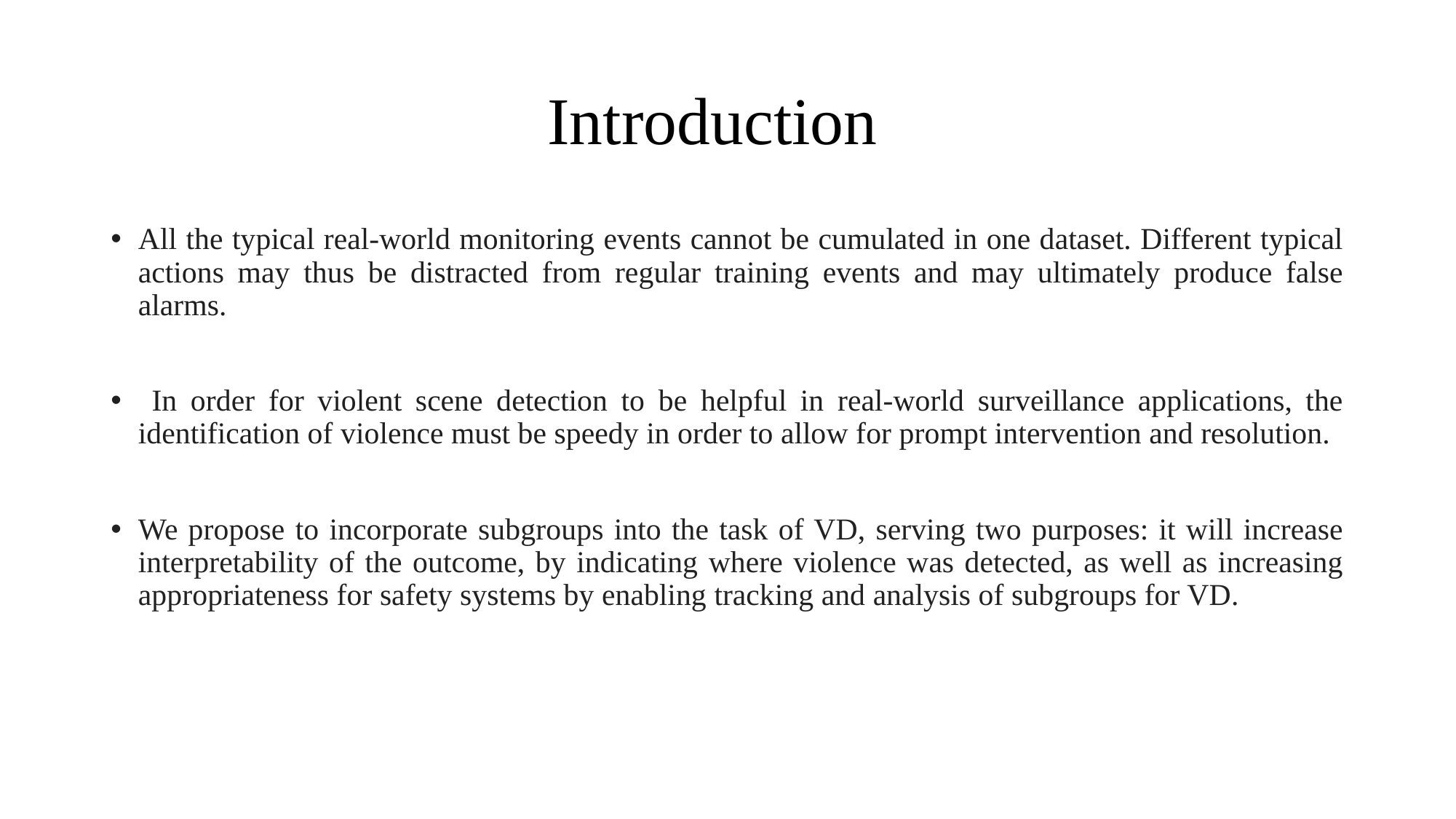

# Introduction
All the typical real-world monitoring events cannot be cumulated in one dataset. Different typical actions may thus be distracted from regular training events and may ultimately produce false alarms.

 In order for violent scene detection to be helpful in real-world surveillance applications, the identification of violence must be speedy in order to allow for prompt intervention and resolution.

We propose to incorporate subgroups into the task of VD, serving two purposes: it will increase interpretability of the outcome, by indicating where violence was detected, as well as increasing appropriateness for safety systems by enabling tracking and analysis of subgroups for VD.